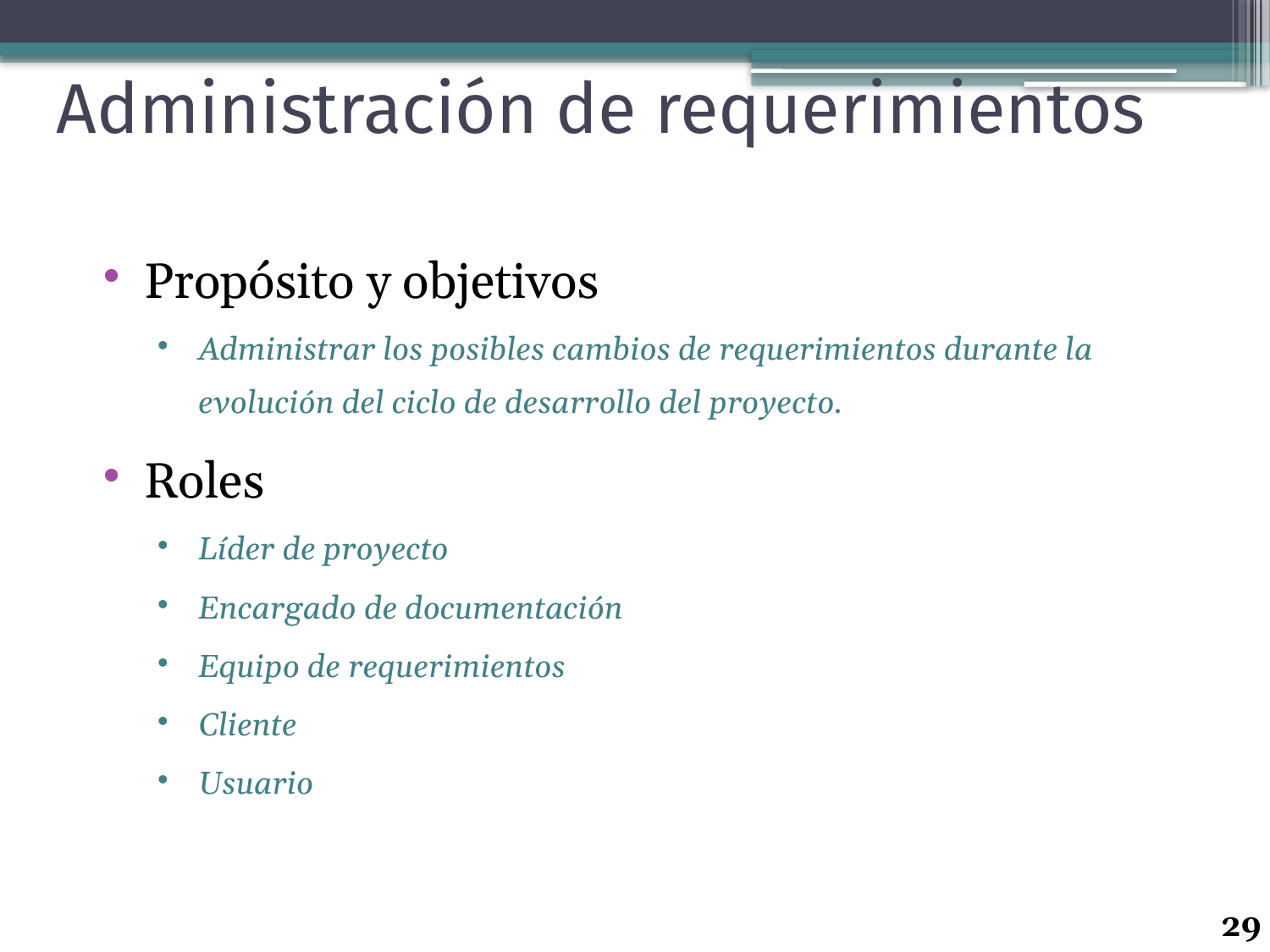

# Administración de requerimientos
Propósito y objetivos
Administrar los posibles cambios de requerimientos durante la evolución del ciclo de desarrollo del proyecto.
Roles
Líder de proyecto
Encargado de documentación
Equipo de requerimientos
Cliente
Usuario
29